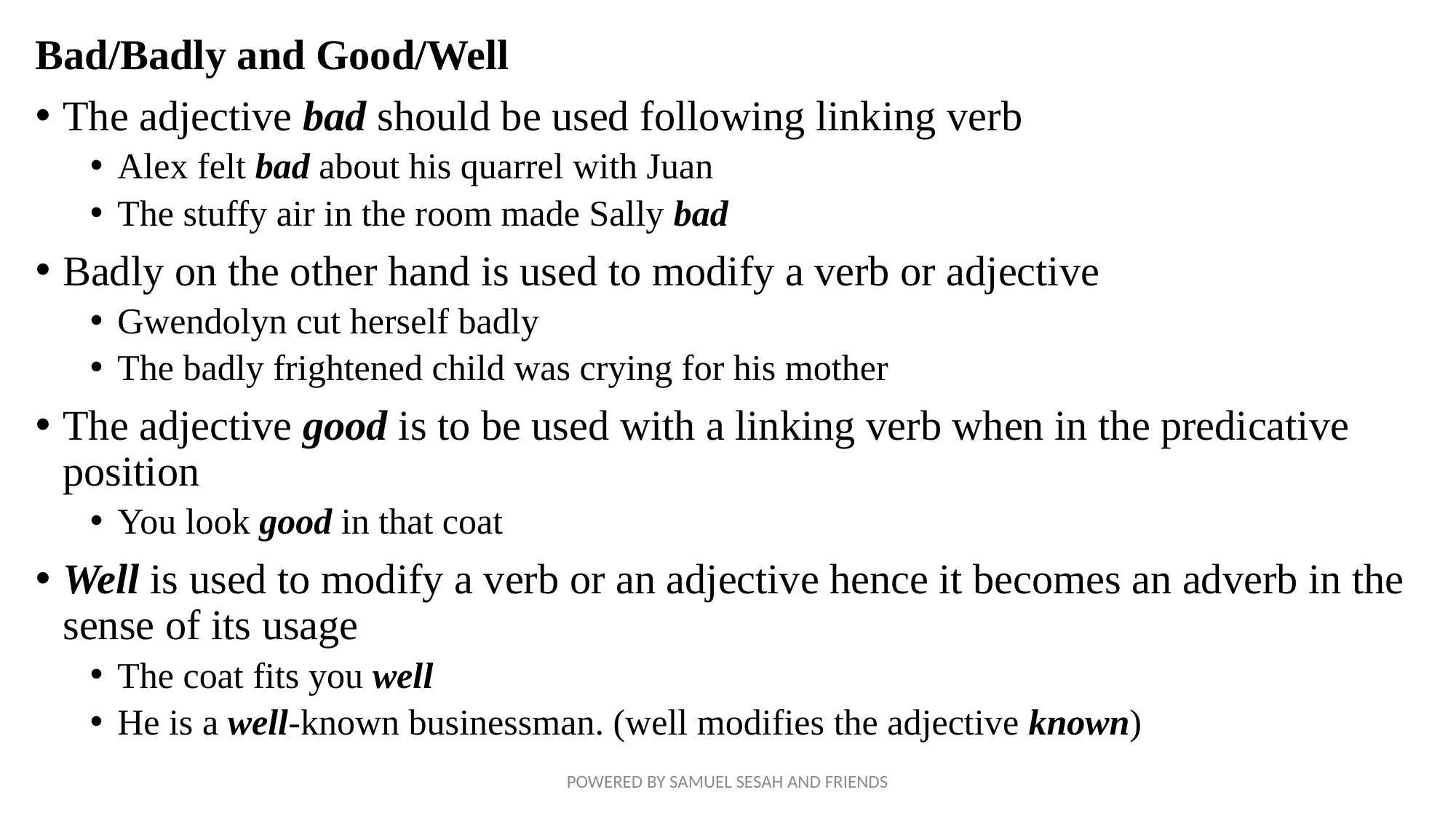

Bad/Badly and Good/Well
The adjective bad should be used following linking verb
Alex felt bad about his quarrel with Juan
The stuffy air in the room made Sally bad
Badly on the other hand is used to modify a verb or adjective
Gwendolyn cut herself badly
The badly frightened child was crying for his mother
The adjective good is to be used with a linking verb when in the predicative position
You look good in that coat
Well is used to modify a verb or an adjective hence it becomes an adverb in the sense of its usage
The coat fits you well
He is a well-known businessman. (well modifies the adjective known)
POWERED BY SAMUEL SESAH AND FRIENDS